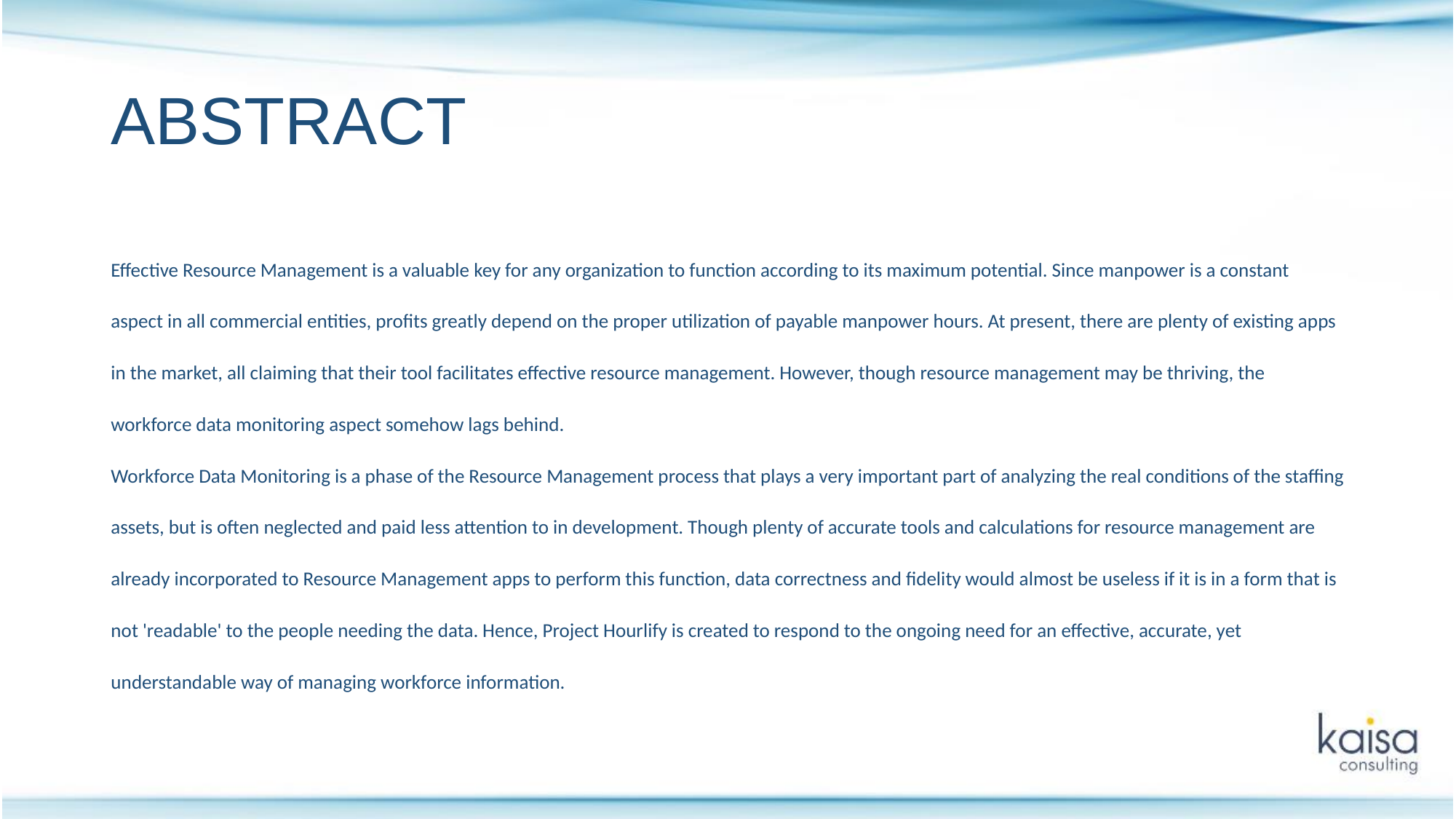

# ABSTRACT
Effective Resource Management is a valuable key for any organization to function according to its maximum potential. Since manpower is a constant aspect in all commercial entities, profits greatly depend on the proper utilization of payable manpower hours. At present, there are plenty of existing apps in the market, all claiming that their tool facilitates effective resource management. However, though resource management may be thriving, the workforce data monitoring aspect somehow lags behind.
Workforce Data Monitoring is a phase of the Resource Management process that plays a very important part of analyzing the real conditions of the staffing assets, but is often neglected and paid less attention to in development. Though plenty of accurate tools and calculations for resource management are already incorporated to Resource Management apps to perform this function, data correctness and fidelity would almost be useless if it is in a form that is not 'readable' to the people needing the data. Hence, Project Hourlify is created to respond to the ongoing need for an effective, accurate, yet understandable way of managing workforce information.